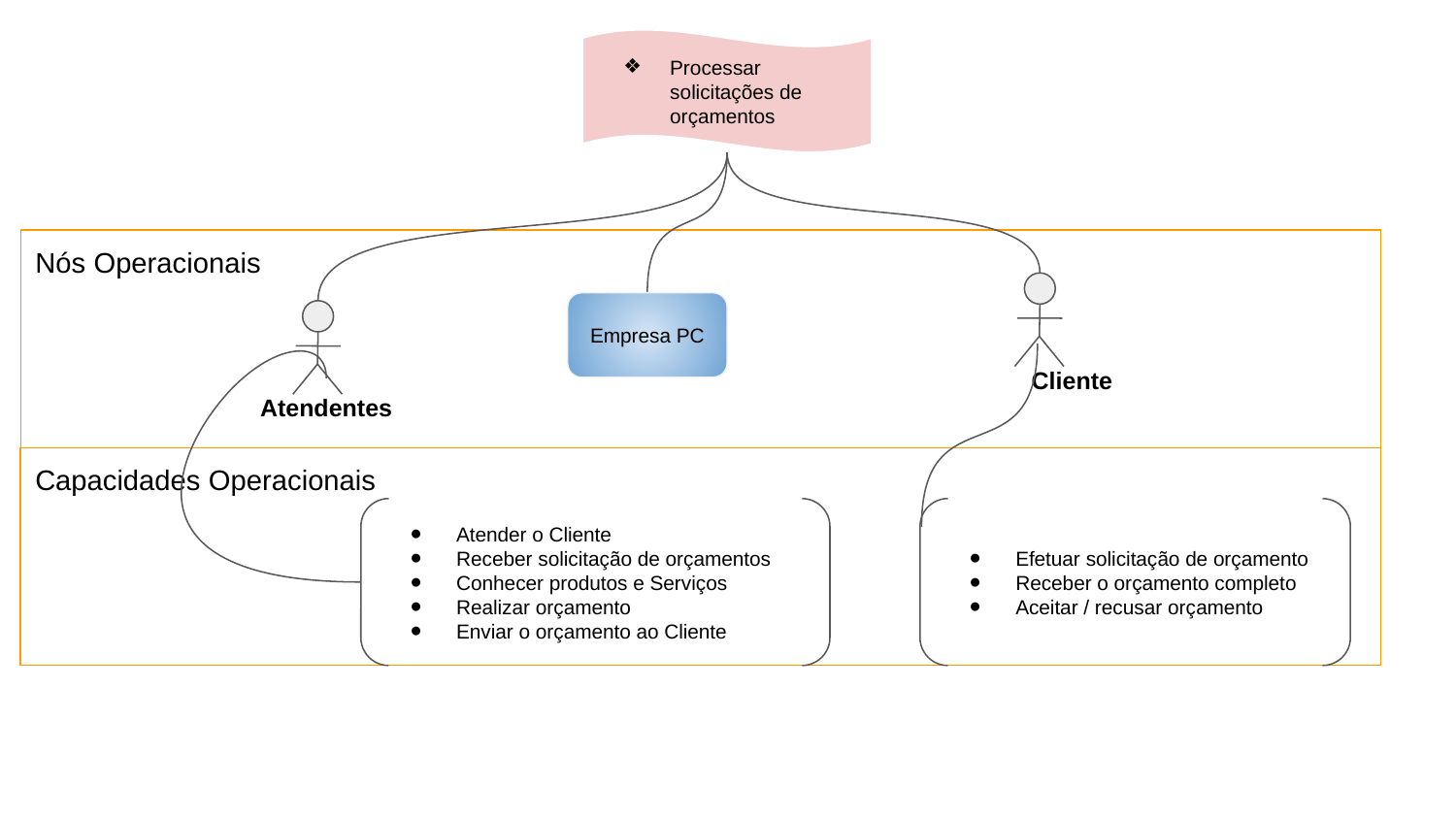

Processar solicitações de orçamentos
Nós Operacionais

Cliente
Empresa PC

Atendentes
Capacidades Operacionais
Atender o Cliente
Receber solicitação de orçamentos
Conhecer produtos e Serviços
Realizar orçamento
Enviar o orçamento ao Cliente
Efetuar solicitação de orçamento
Receber o orçamento completo
Aceitar / recusar orçamento